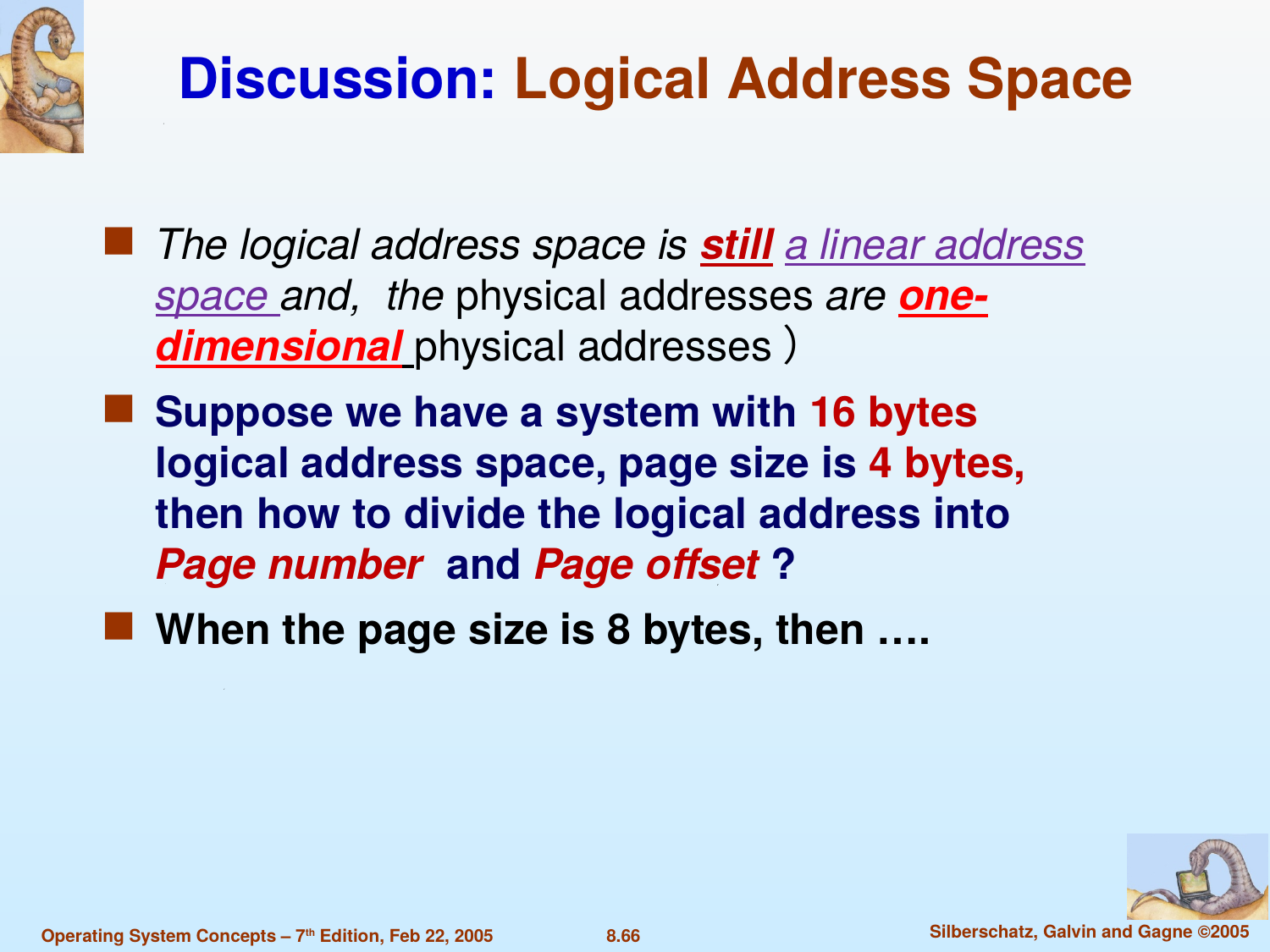

Discussion: Logical Address Space
The logical address space is still a linear address space and,  the physical addresses are one-dimensional physical addresses）
Suppose we have a system with 16 bytes logical address space, page size is 4 bytes, then how to divide the logical address into Page number  and Page offset ?
When the page size is 8 bytes, then ….